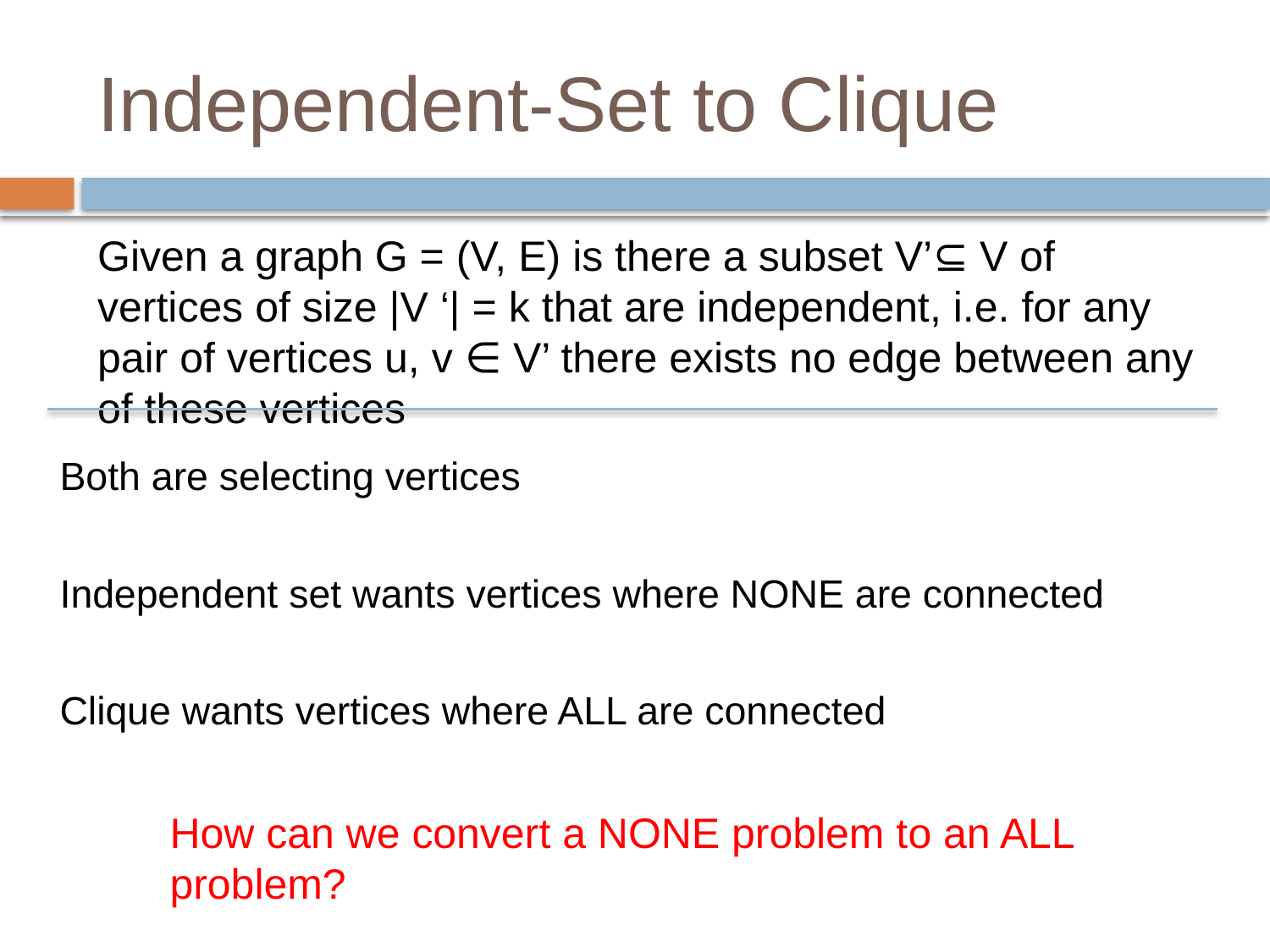

# Independent-Set to Clique
Given a graph G = (V, E) is there a subset V’⊆ V of vertices of size |V ‘| = k that are independent, i.e. for any pair of vertices u, v ∈ V’ there exists no edge between any of these vertices
Both are selecting vertices

Independent set wants vertices where NONE are connected

Clique wants vertices where ALL are connected

How can we convert a NONE problem to an ALL problem?